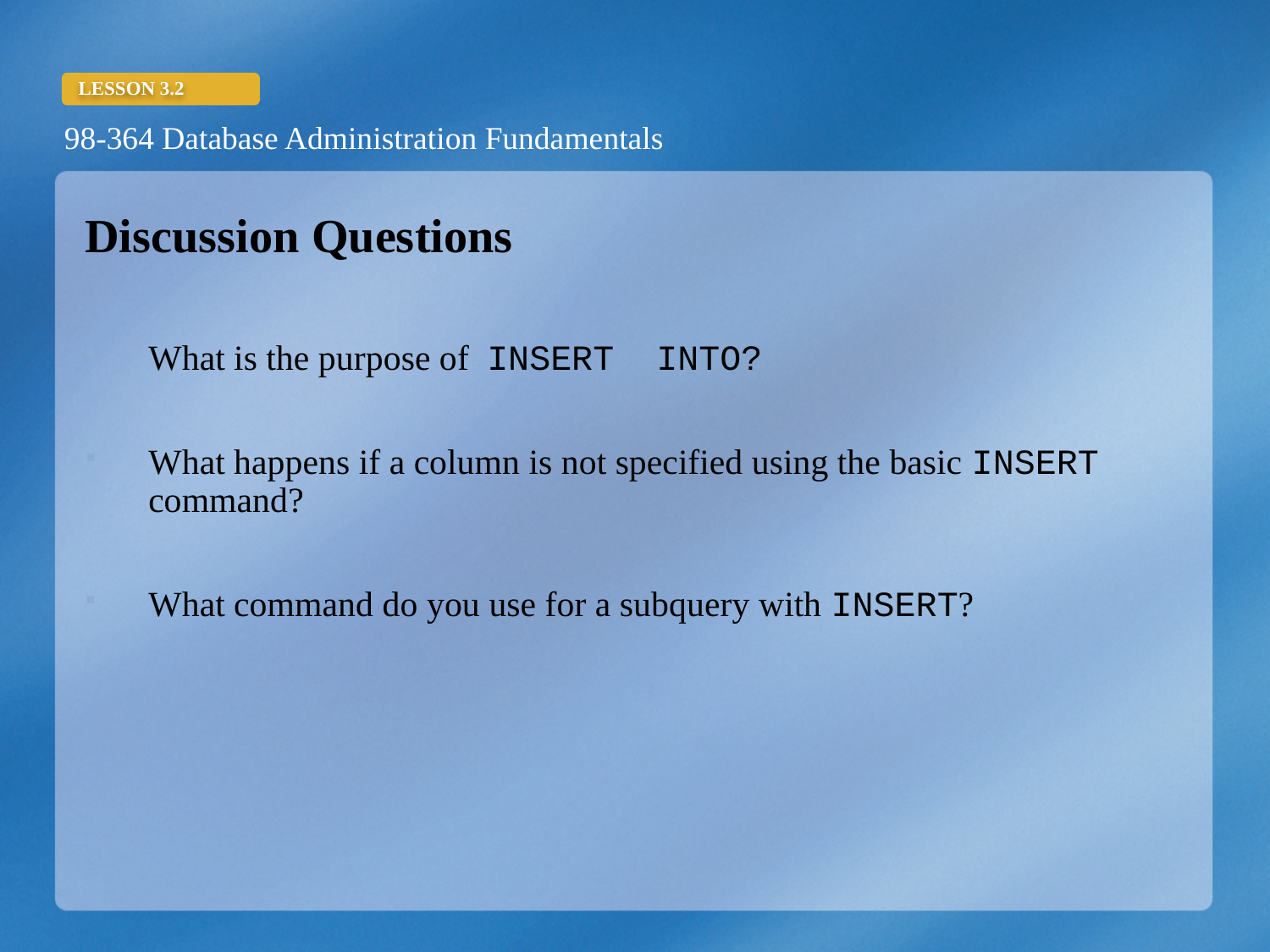

Discussion Questions

What is the purpose of  INSERT  INTO?

What happens if a column is not specified using the basic INSERT command?

What command do you use for a subquery with INSERT?